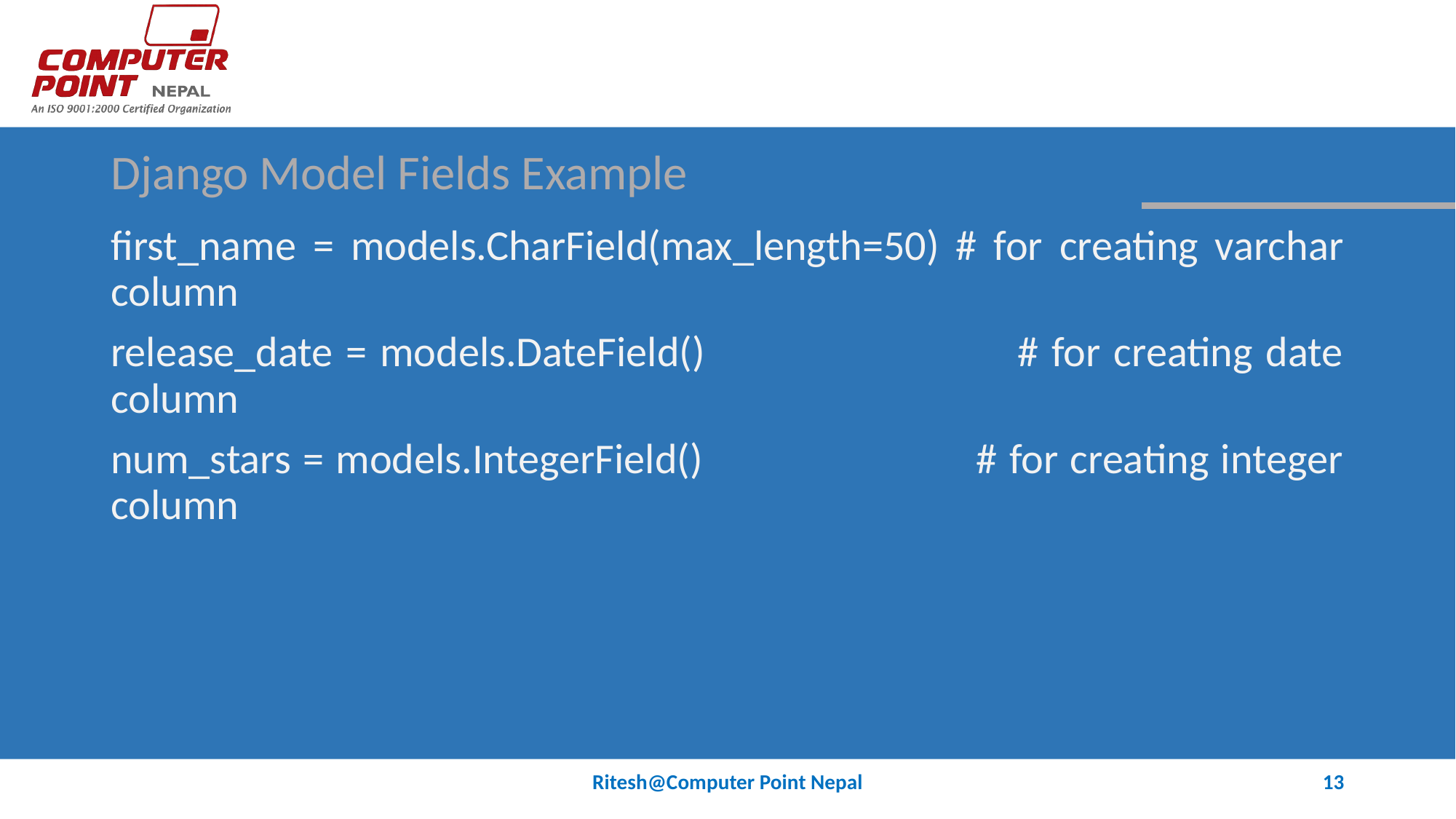

# Django Model Fields Example
first_name = models.CharField(max_length=50) # for creating varchar column
release_date = models.DateField()                        # for creating date column
num_stars = models.IntegerField()                       # for creating integer column

Ritesh@Computer Point Nepal

13